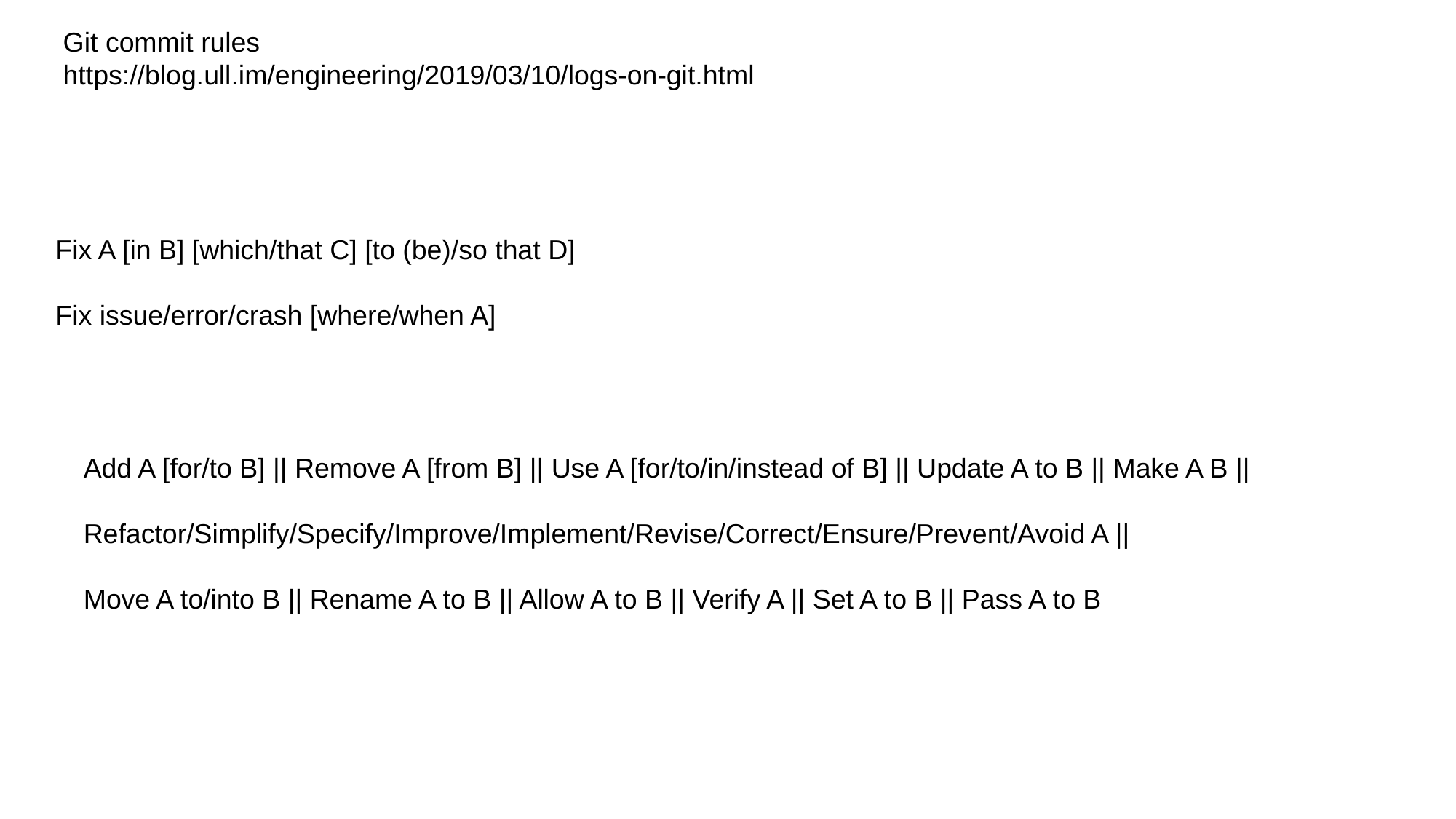

Git commit rules
https://blog.ull.im/engineering/2019/03/10/logs-on-git.html
Fix A [in B] [which/that C] [to (be)/so that D]

Fix issue/error/crash [where/when A]
Add A [for/to B] || Remove A [from B] || Use A [for/to/in/instead of B] || Update A to B || Make A B ||

Refactor/Simplify/Specify/Improve/Implement/Revise/Correct/Ensure/Prevent/Avoid A ||

Move A to/into B || Rename A to B || Allow A to B || Verify A || Set A to B || Pass A to B